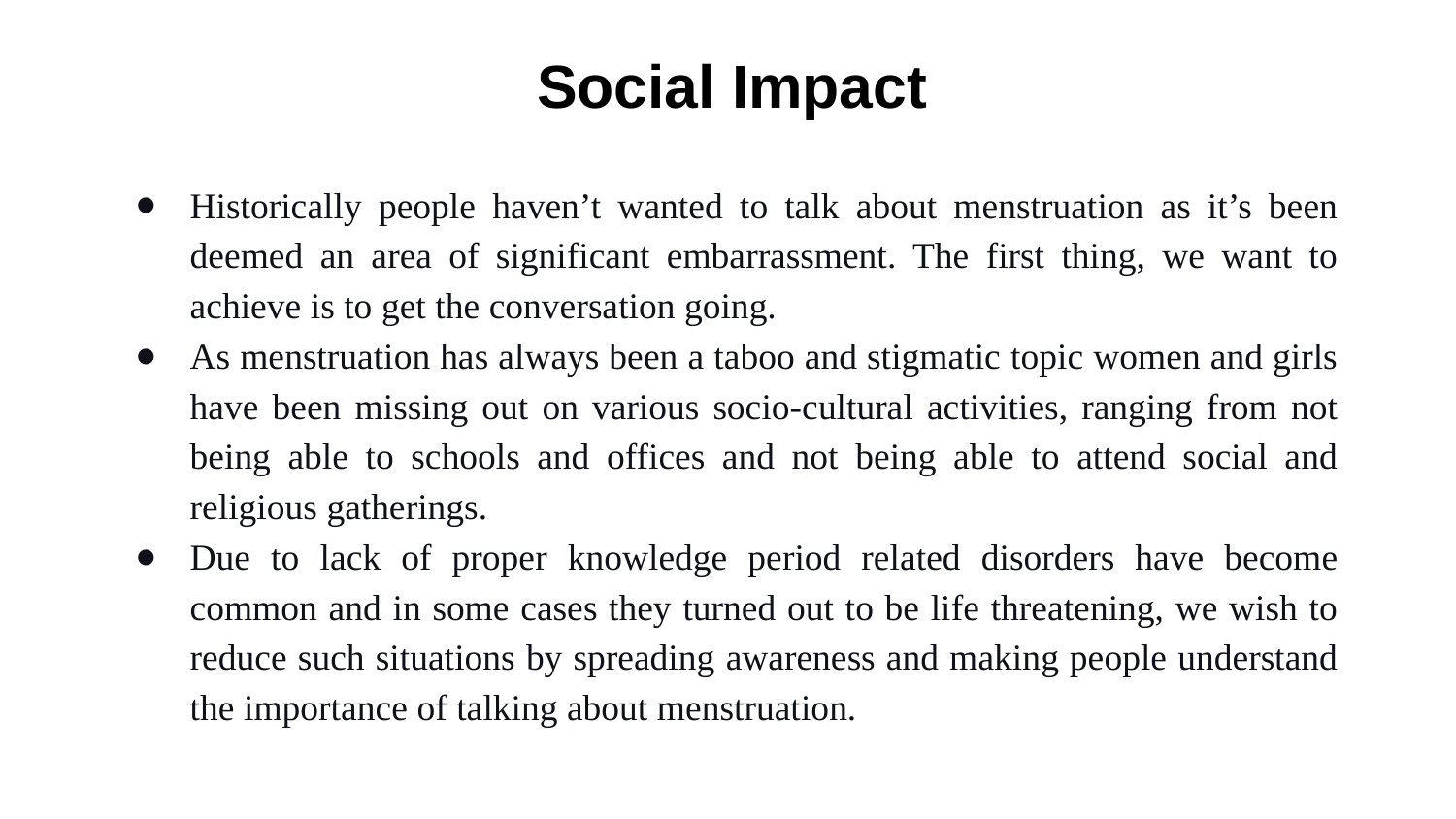

# Social Impact
Historically people haven’t wanted to talk about menstruation as it’s been deemed an area of significant embarrassment. The first thing, we want to achieve is to get the conversation going.
As menstruation has always been a taboo and stigmatic topic women and girls have been missing out on various socio-cultural activities, ranging from not being able to schools and offices and not being able to attend social and religious gatherings.
Due to lack of proper knowledge period related disorders have become common and in some cases they turned out to be life threatening, we wish to reduce such situations by spreading awareness and making people understand the importance of talking about menstruation.